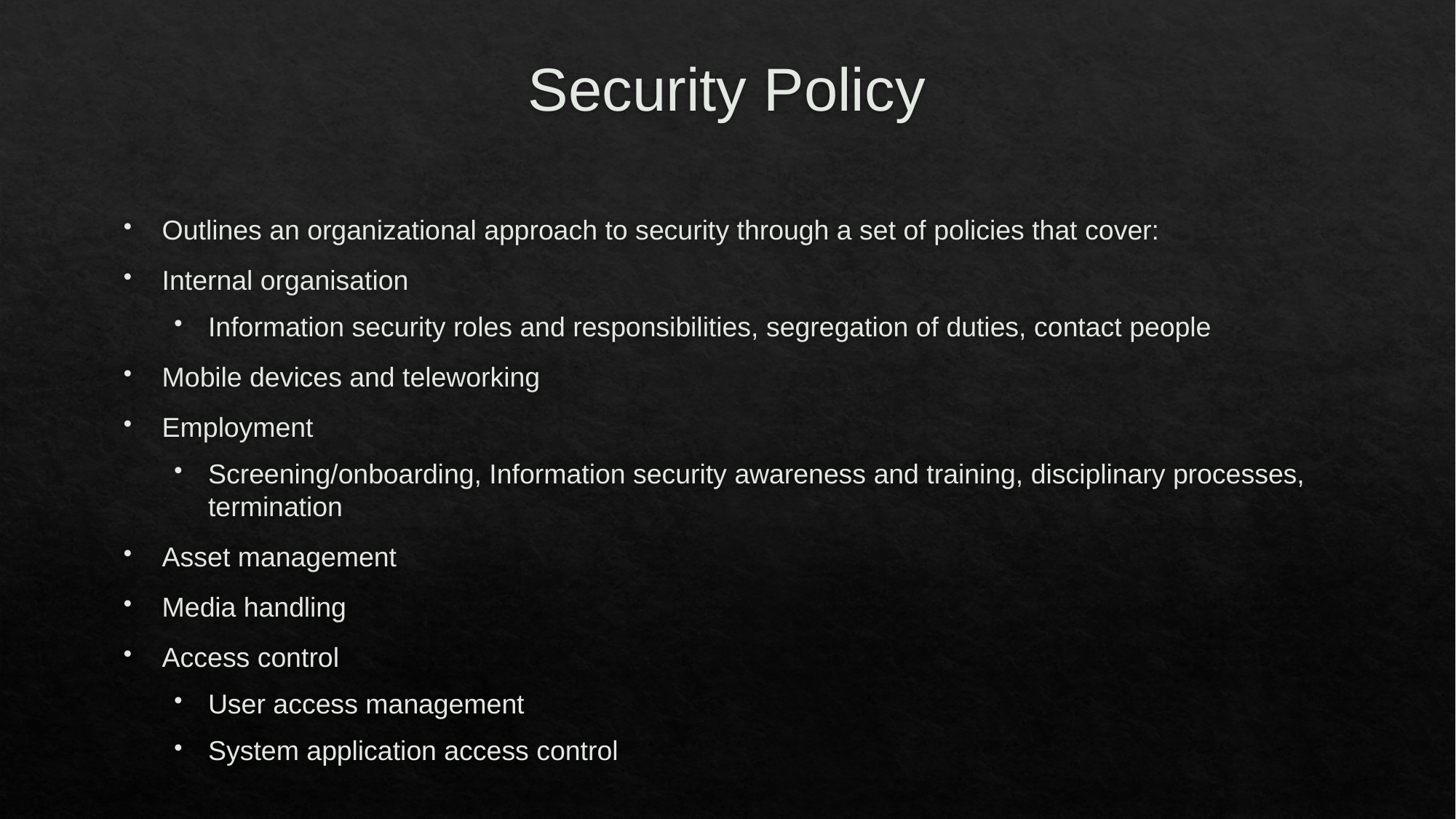

# Security Policy
Outlines an organizational approach to security through a set of policies that cover:
Internal organisation
Information security roles and responsibilities, segregation of duties, contact people
Mobile devices and teleworking
Employment
Screening/onboarding, Information security awareness and training, disciplinary processes, termination
Asset management
Media handling
Access control
User access management
System application access control